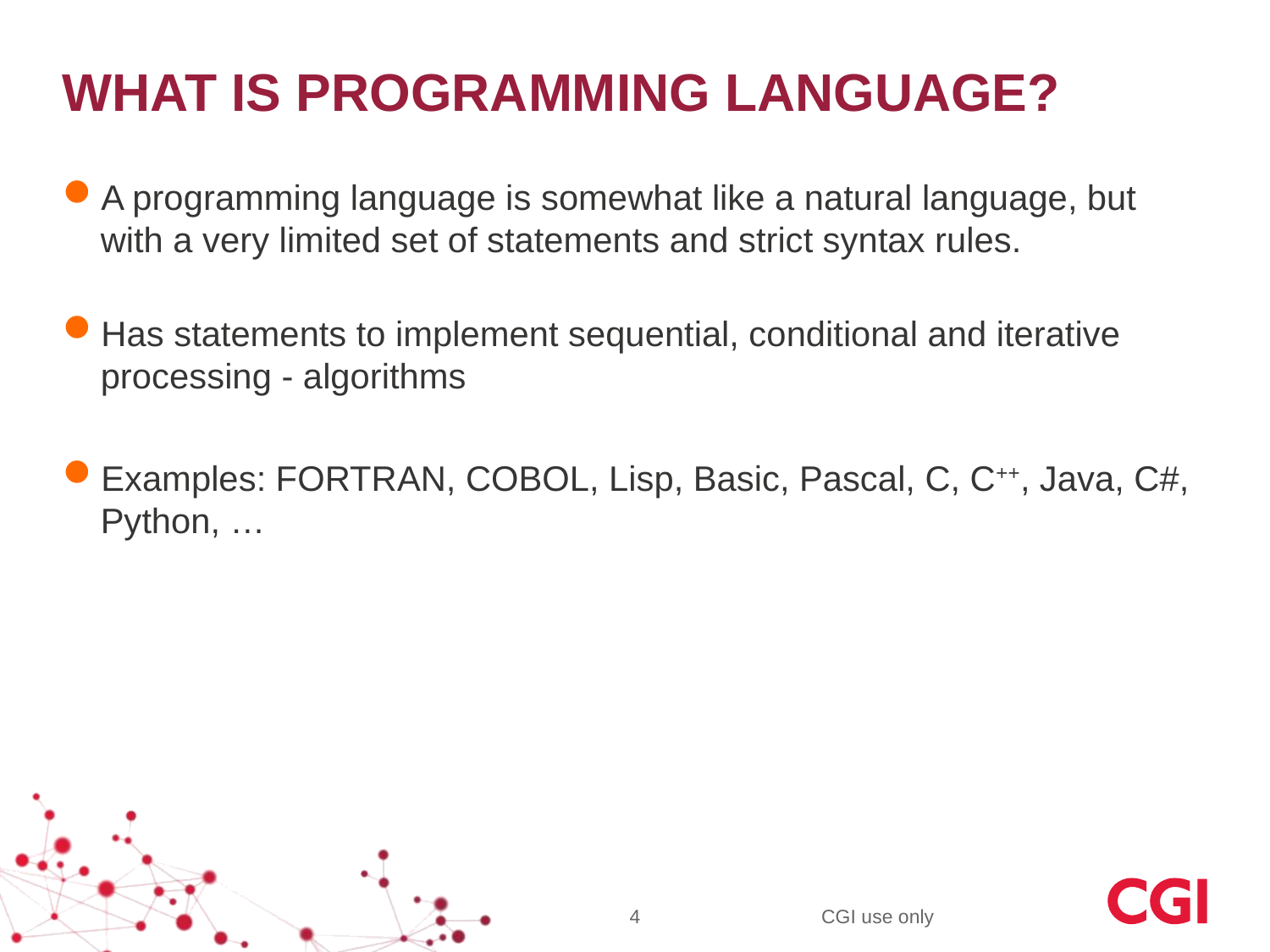

# WHAT IS PROGRAMMING LANGUAGE?
A programming language is somewhat like a natural language, but with a very limited set of statements and strict syntax rules.
Has statements to implement sequential, conditional and iterative processing - algorithms

Examples: FORTRAN, COBOL, Lisp, Basic, Pascal, C, C++, Java, C#, Python, …

4